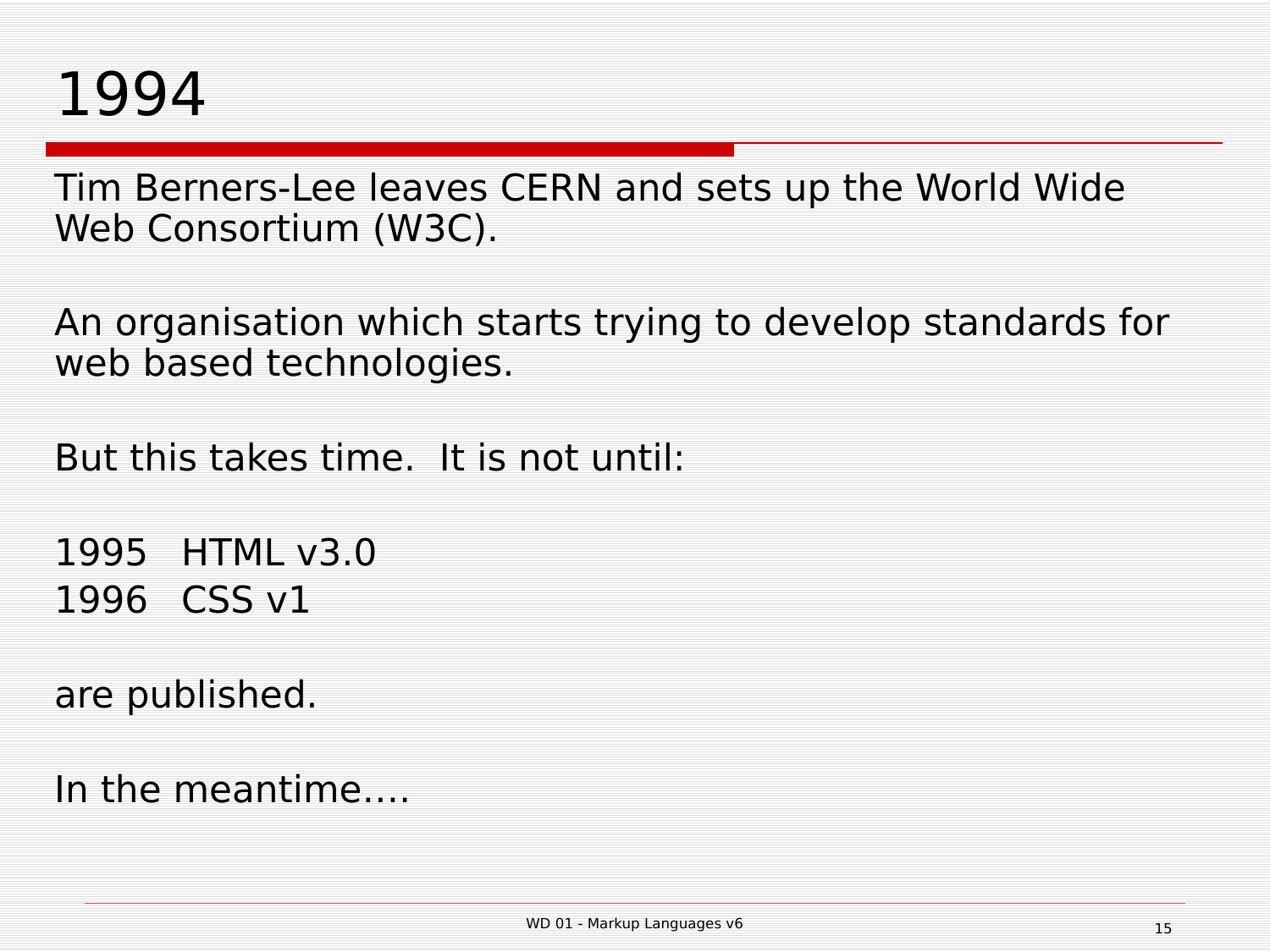

# 1994
Tim Berners-Lee leaves CERN and sets up the World Wide Web Consortium (W3C).

An organisation which starts trying to develop standards for web based technologies.

But this takes time.  It is not until:

1995 	HTML v3.0
1996	CSS v1

are published.

In the meantime….
WD 01 - Markup Languages v6
15